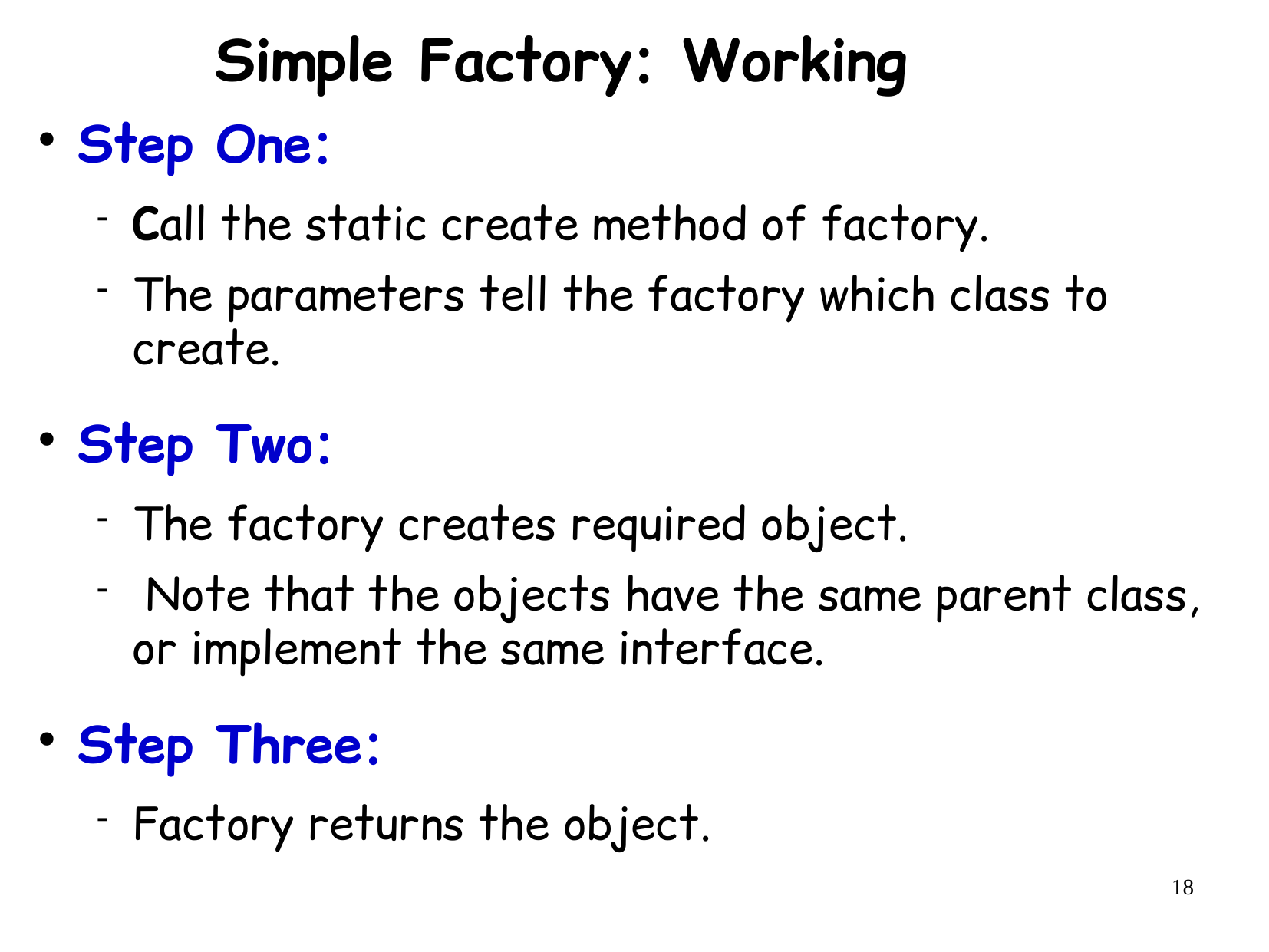

Simple Factory: Working
Step One:
Call the static create method of factory.
The parameters tell the factory which class to create.
Step Two:
The factory creates required object.
 Note that the objects have the same parent class, or implement the same interface.
Step Three:
Factory returns the object.